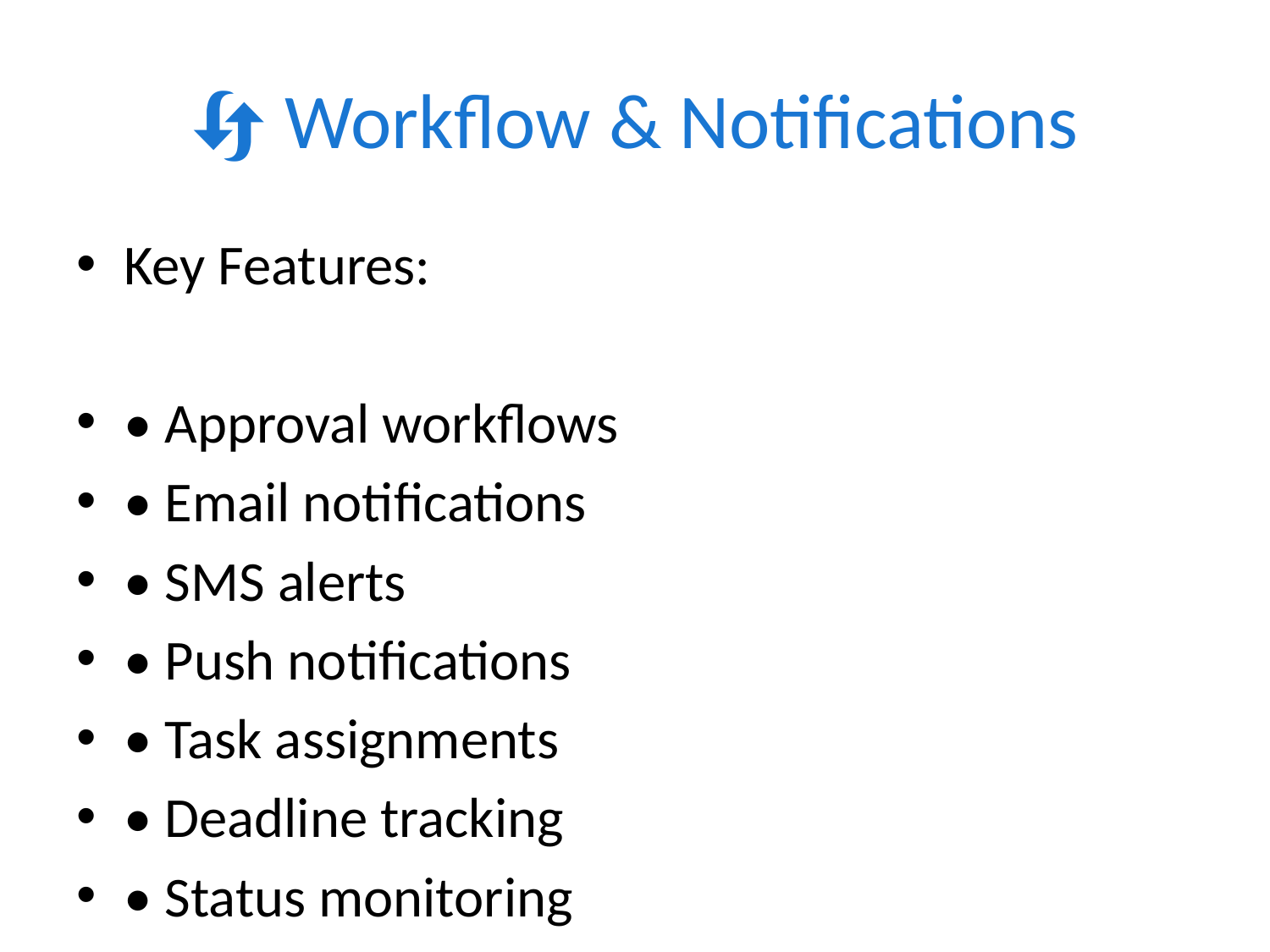

# 🔄 Workflow & Notifications
Key Features:

• Approval workflows
• Email notifications
• SMS alerts
• Push notifications
• Task assignments
• Deadline tracking
• Status monitoring
• Escalation rules

[Screenshot placeholder: Workflow & Notifications interface showing key functionality and user experience]